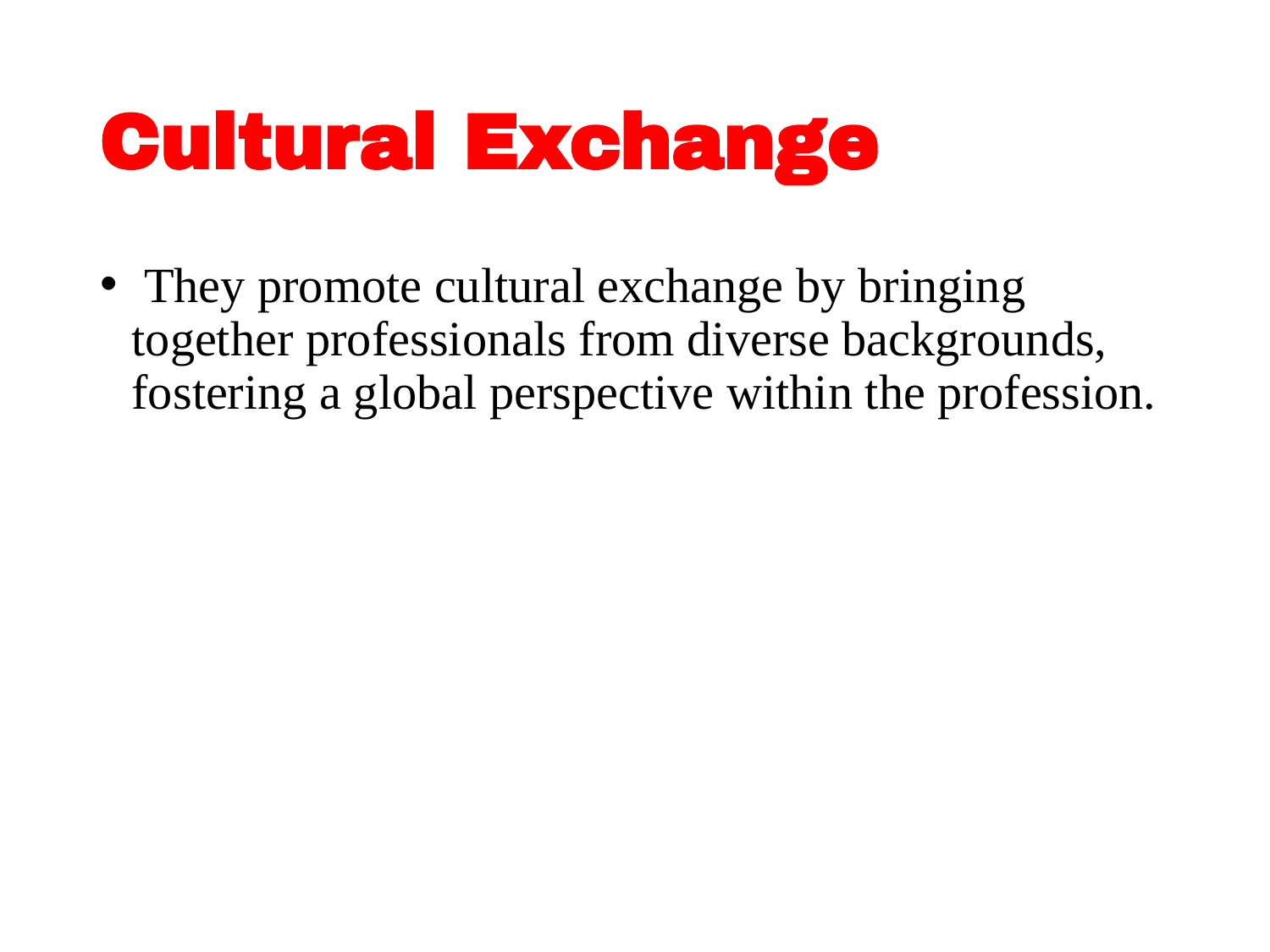

# Cultural Exchange
 They promote cultural exchange by bringing together professionals from diverse backgrounds, fostering a global perspective within the profession.